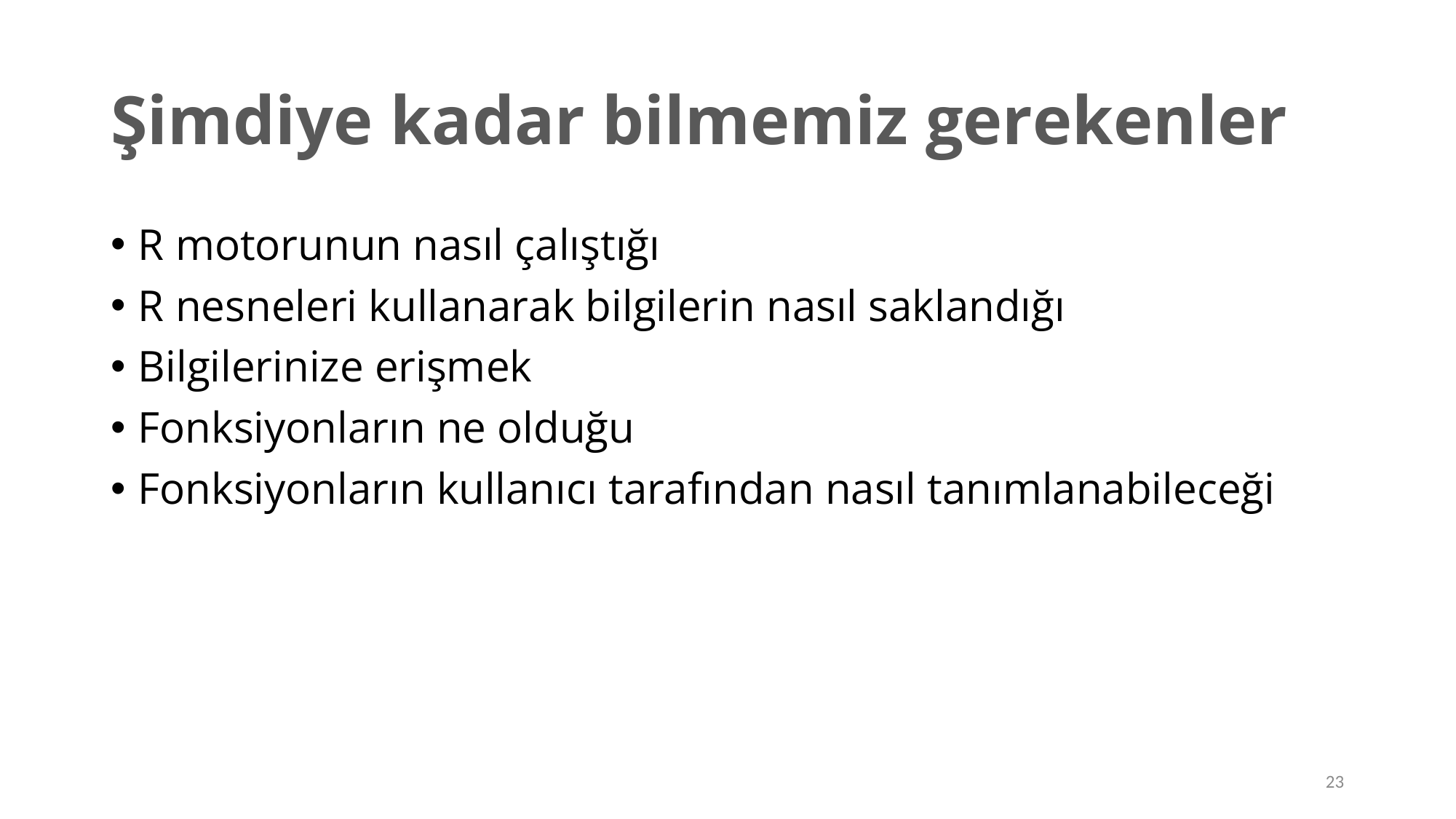

# Şimdiye kadar bilmemiz gerekenler
R motorunun nasıl çalıştığı
R nesneleri kullanarak bilgilerin nasıl saklandığı
Bilgilerinize erişmek
Fonksiyonların ne olduğu
Fonksiyonların kullanıcı tarafından nasıl tanımlanabileceği

23